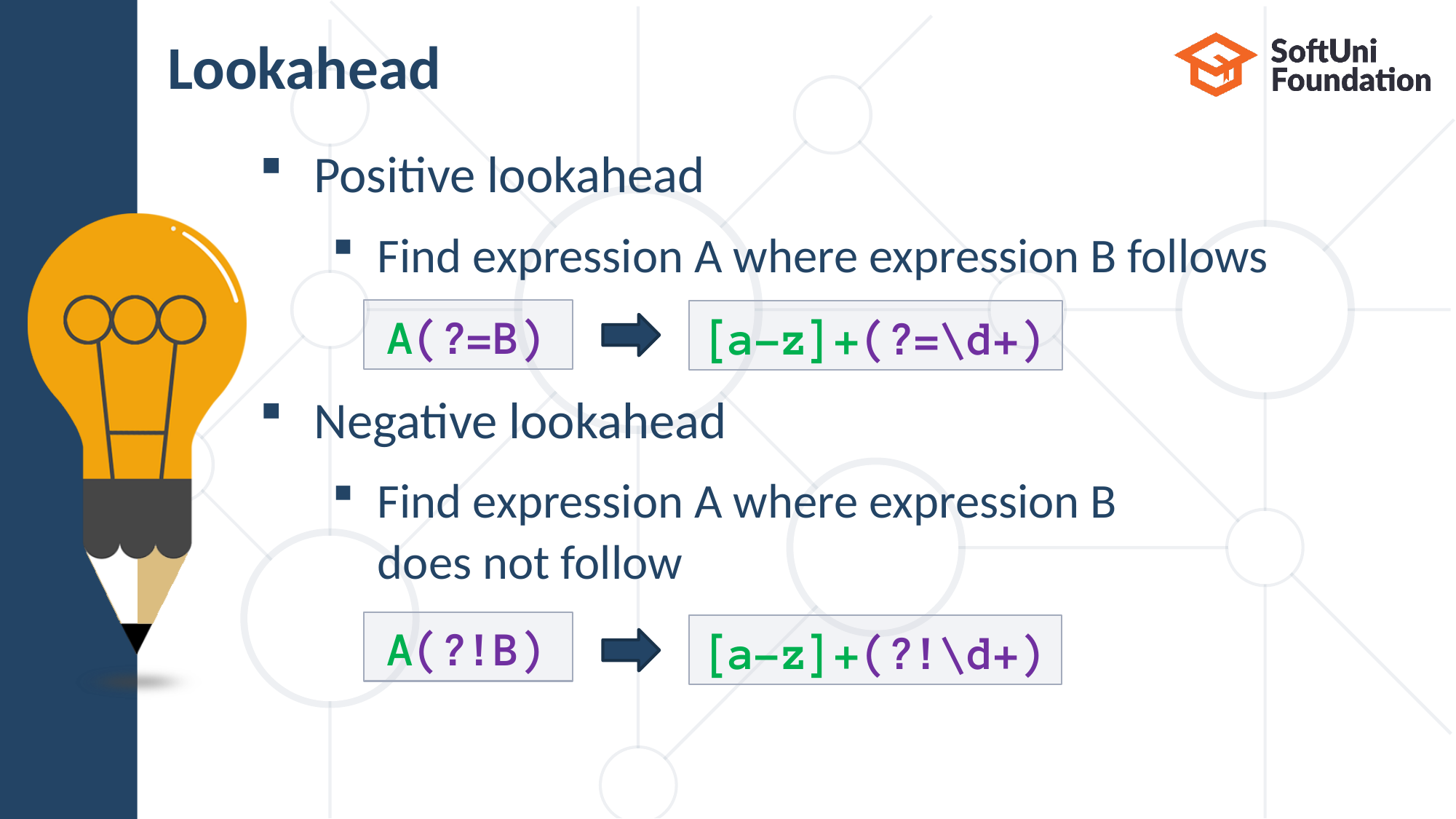

# Lookahead
Positive lookahead
Find expression A where expression B follows

Negative lookahead
Find expression A where expression B
does not follow

A(?=B)
[a-z]+(?=\d+)

A(?!B)
[a-z]+(?!\d+)